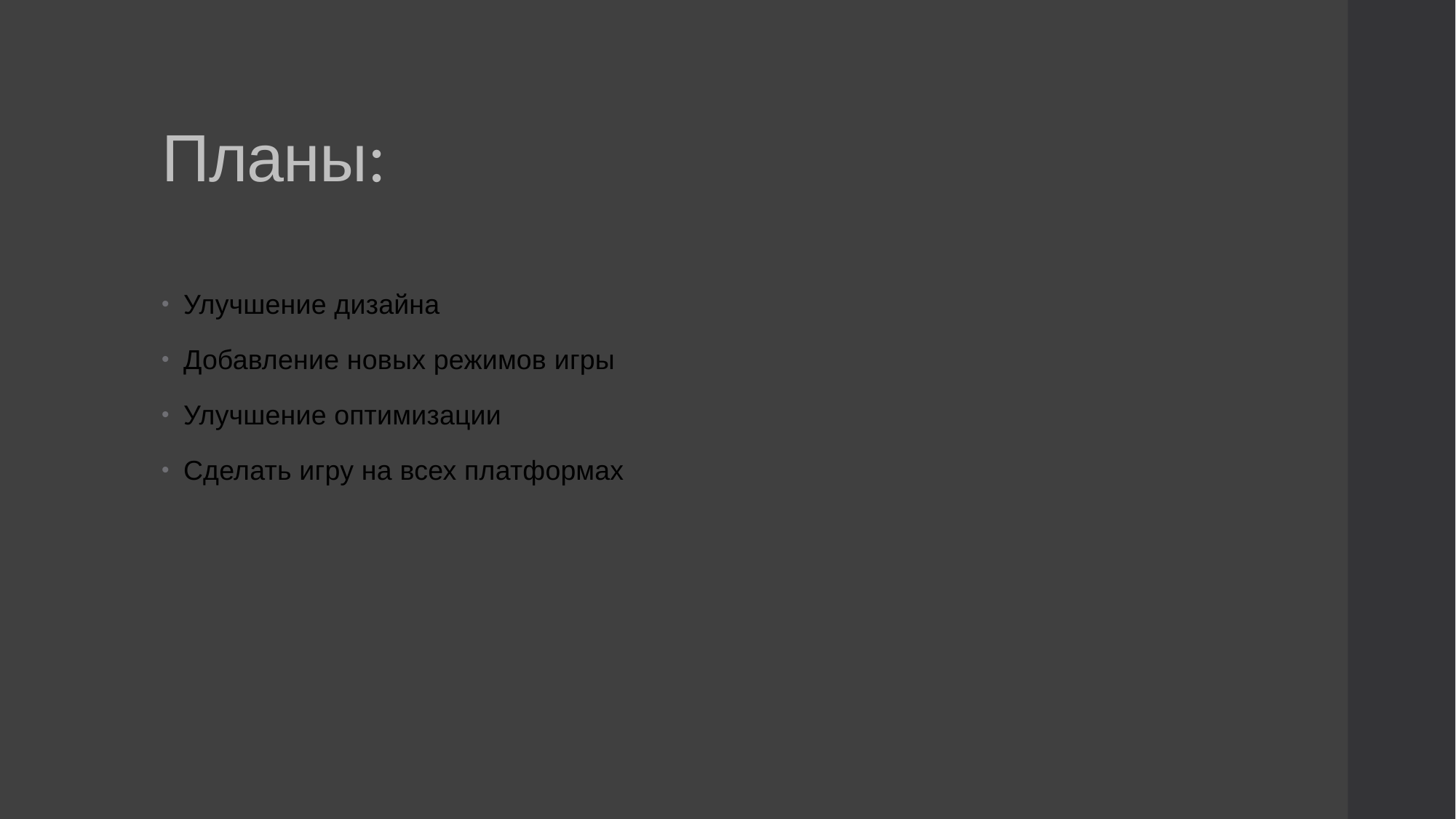

# Планы:
Улучшение дизайна
Добавление новых режимов игры
Улучшение оптимизации
Сделать игру на всех платформах